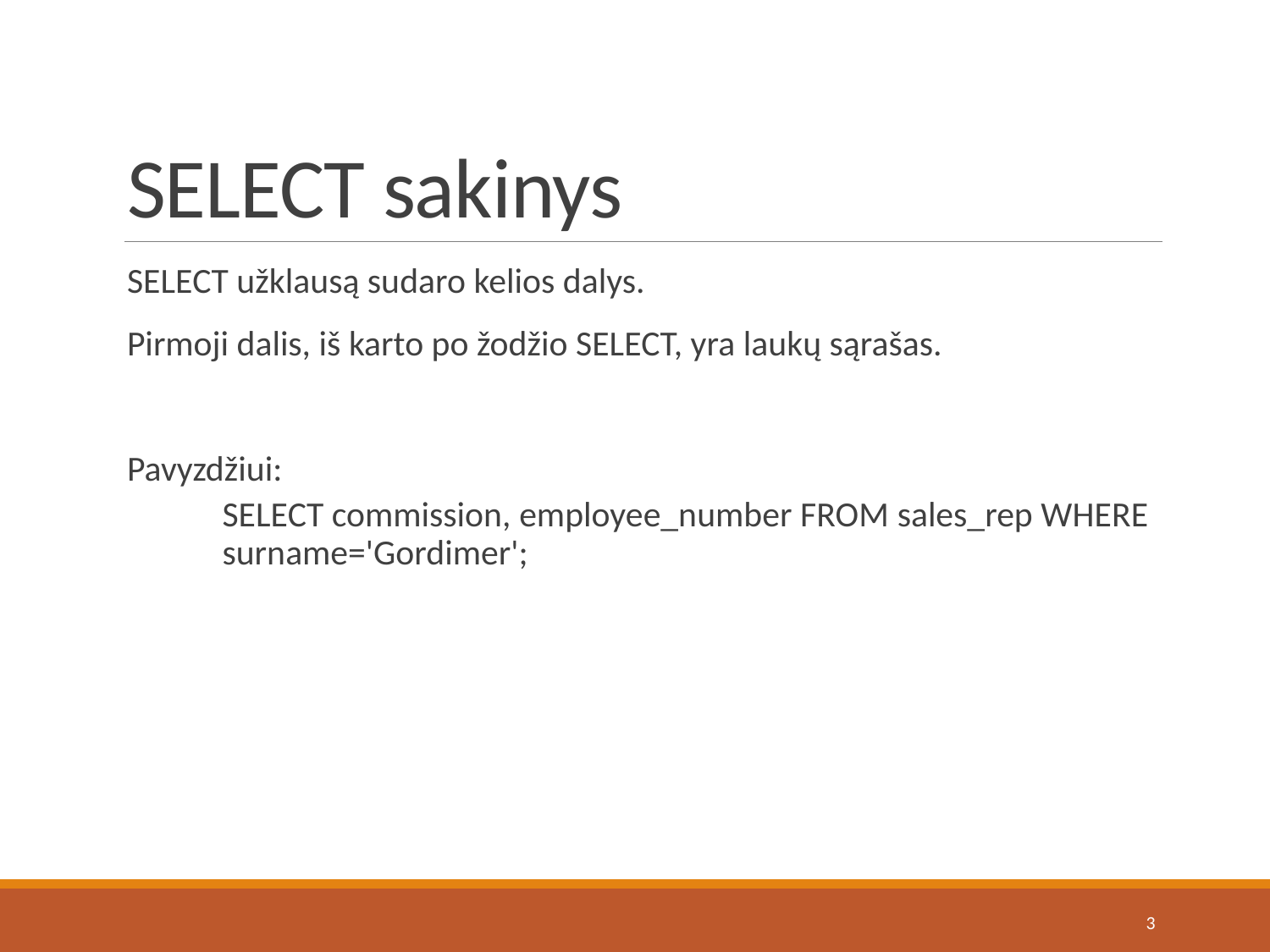

# SELECT sakinys
SELECT užklausą sudaro kelios dalys.
Pirmoji dalis, iš karto po žodžio SELECT, yra laukų sąrašas.

Pavyzdžiui:
SELECT commission, employee_number FROM sales_rep WHERE surname='Gordimer';

3